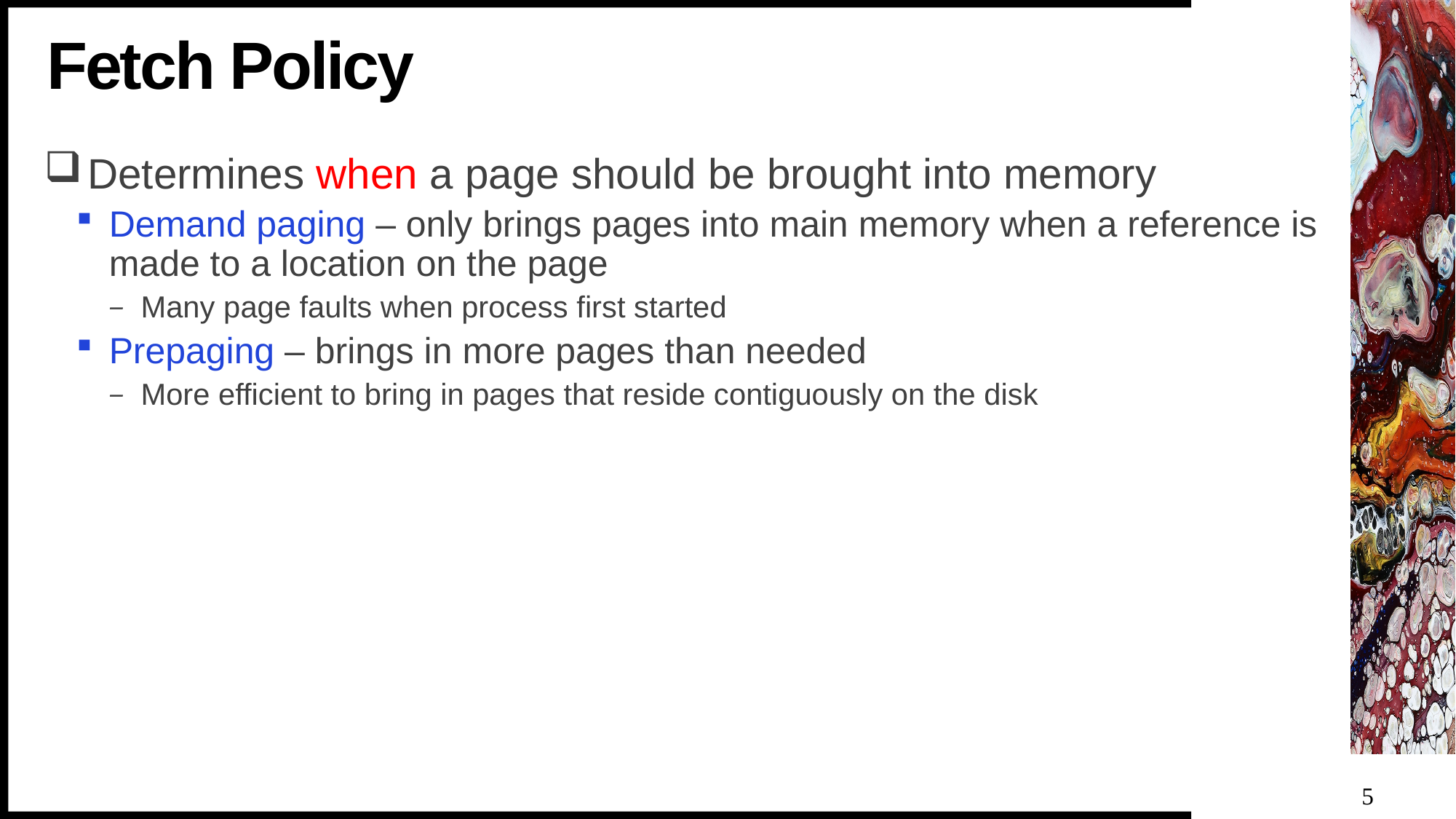

# Fetch Policy
Determines when a page should be brought into memory
Demand paging – only brings pages into main memory when a reference is made to a location on the page
Many page faults when process first started
Prepaging – brings in more pages than needed
More efficient to bring in pages that reside contiguously on the disk

5